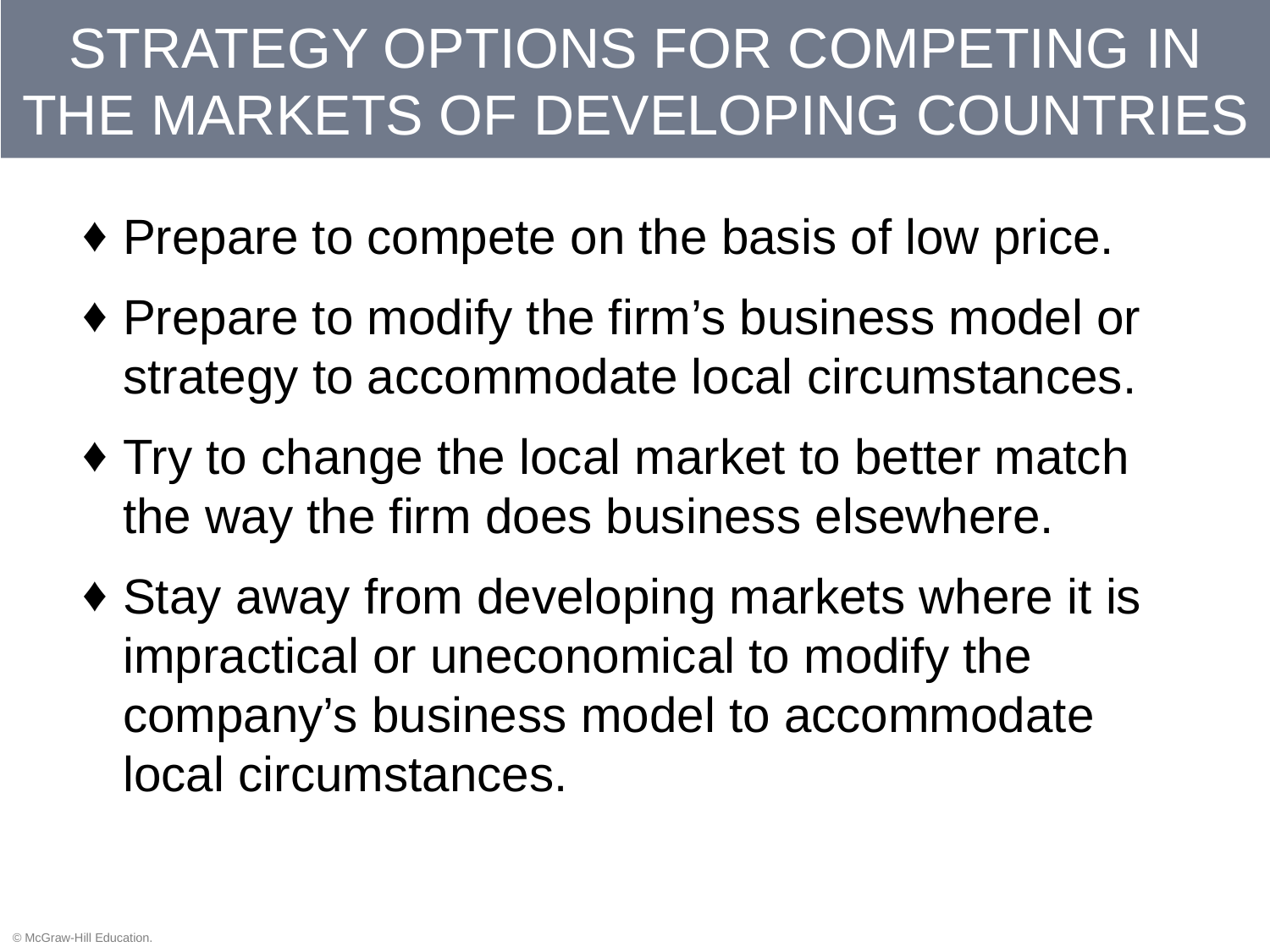

# STRATEGY OPTIONS FOR COMPETING IN THE MARKETS OF DEVELOPING COUNTRIES
Prepare to compete on the basis of low price.
Prepare to modify the firm’s business model or strategy to accommodate local circumstances.
Try to change the local market to better match the way the firm does business elsewhere.
Stay away from developing markets where it is impractical or uneconomical to modify the company’s business model to accommodate local circumstances.